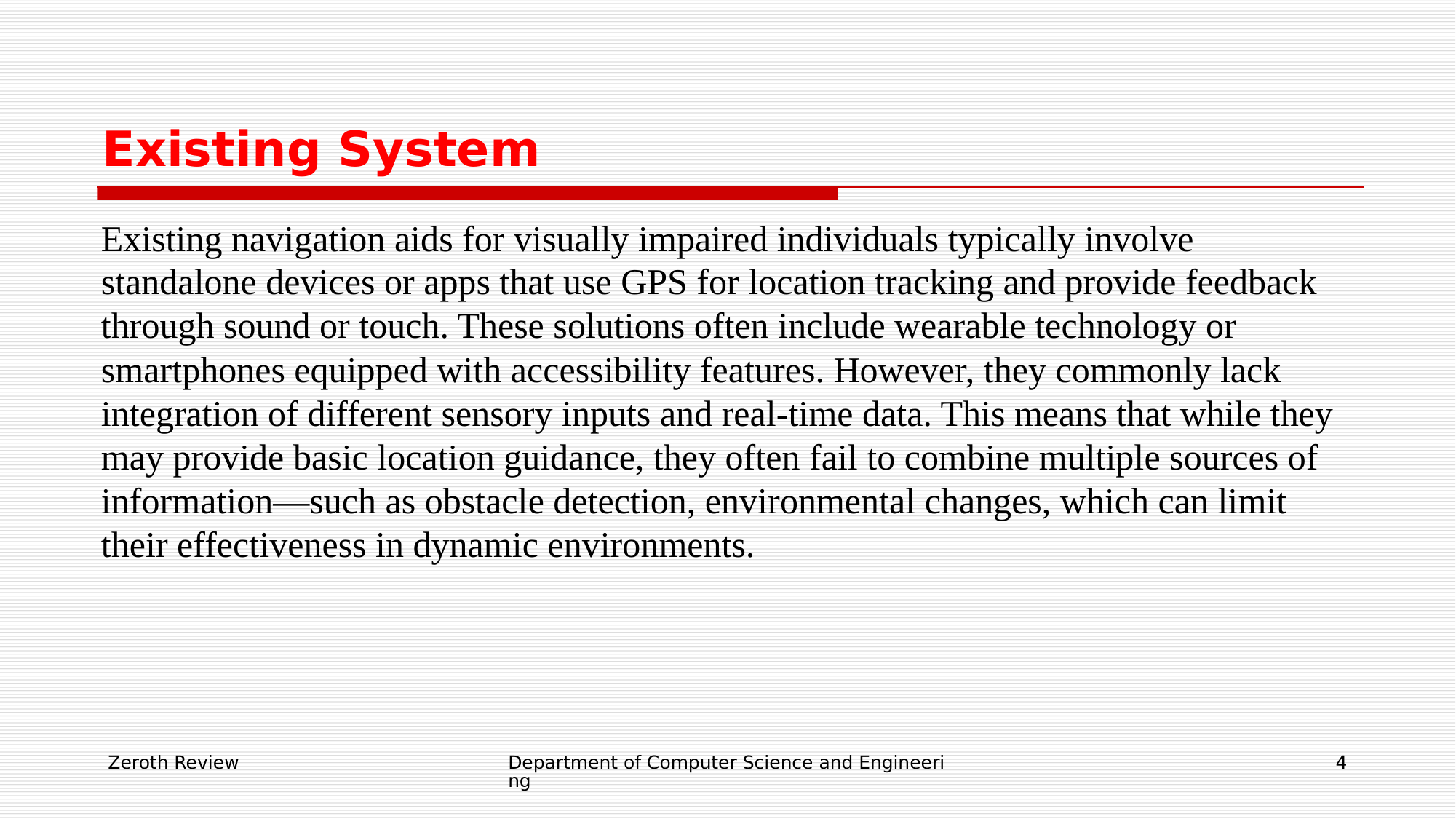

# Existing System
Existing navigation aids for visually impaired individuals typically involve standalone devices or apps that use GPS for location tracking and provide feedback through sound or touch. These solutions often include wearable technology or smartphones equipped with accessibility features. However, they commonly lack integration of different sensory inputs and real-time data. This means that while they may provide basic location guidance, they often fail to combine multiple sources of information—such as obstacle detection, environmental changes, which can limit their effectiveness in dynamic environments.

Zeroth Review
Department of Computer Science and Engineering
4